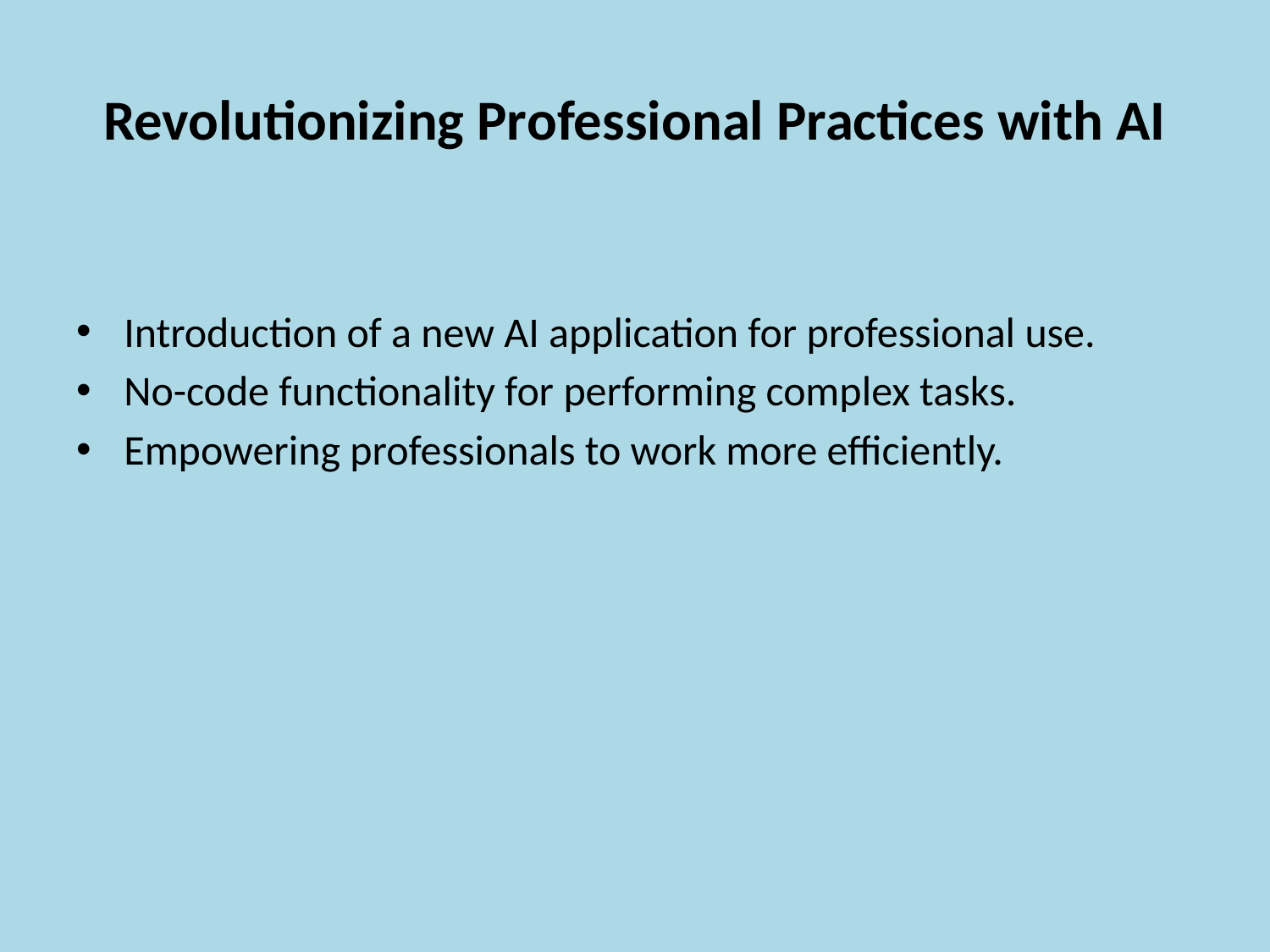

# Revolutionizing Professional Practices with AI

Introduction of a new AI application for professional use.
No-code functionality for performing complex tasks.
Empowering professionals to work more efficiently.